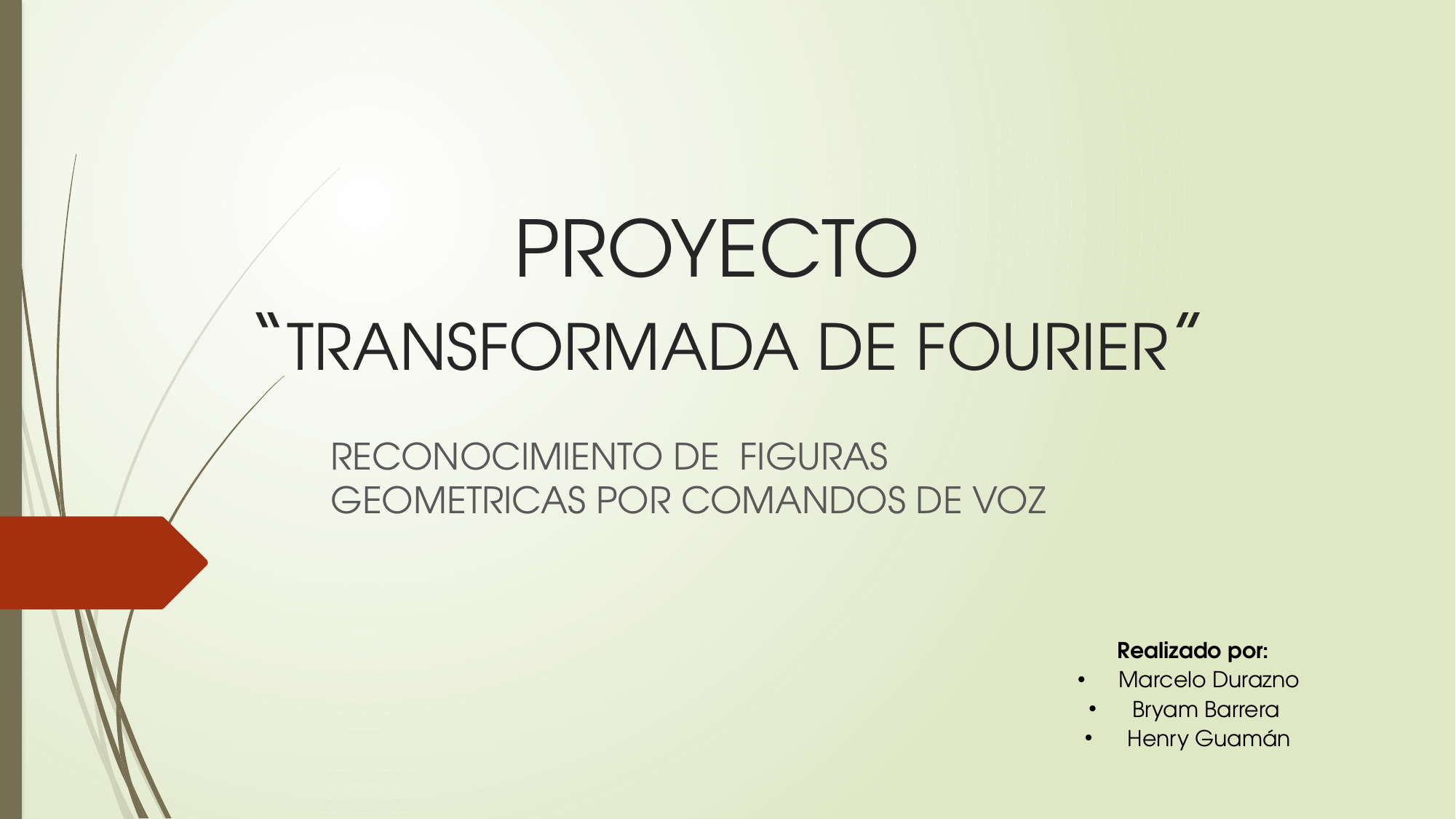

# PROYECTO “TRANSFORMADA DE FOURIER”
RECONOCIMIENTO DE  FIGURAS GEOMETRICAS POR COMANDOS DE VOZ
Realizado por:
Marcelo Durazno
Bryam Barrera
Henry Guamán